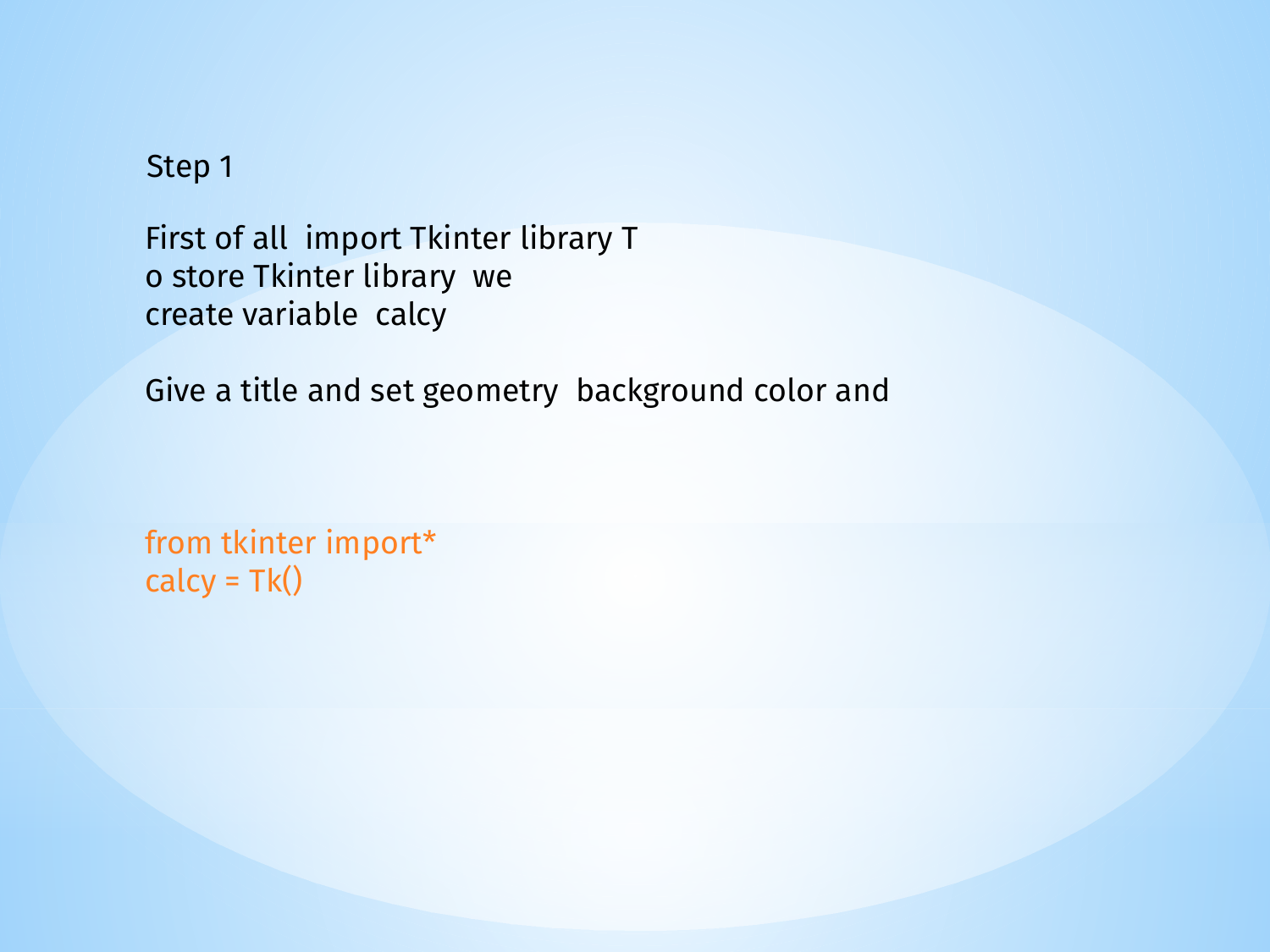

Step 1
First of all  import Tkinter library T
o store Tkinter library  we
create variable  calcy

Give a title and set geometry  background color and

from tkinter import*
calcy = Tk()